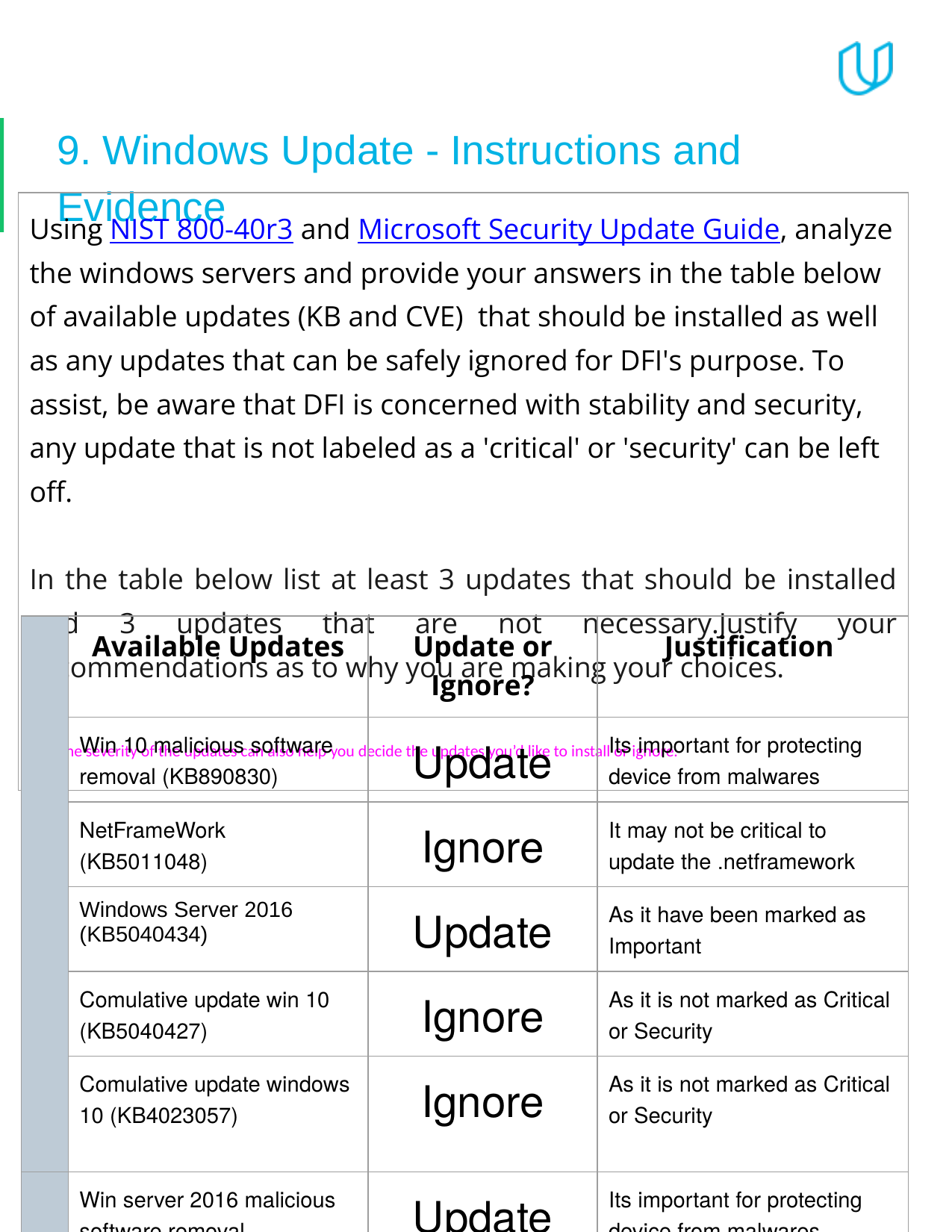

# 9. Windows Update - Instructions and Evidence
| Using NIST 800-40r3 and Microsoft Security Update Guide, analyze the windows servers and provide your answers in the table below of available updates (KB and CVE) that should be installed as well as any updates that can be safely ignored for DFI's purpose. To assist, be aware that DFI is concerned with stability and security, any update that is not labeled as a 'critical' or 'security' can be left off. In the table below list at least 3 updates that should be installed and 3 updates that are not necessary.Justify your recommendations as to why you are making your choices. Tip: The severity of the updates can also help you decide the updates you’d like to install or ignore. |  |  |  |
| --- | --- | --- | --- |
|  | Available Updates | Update or Ignore? | Justification |
| --- | --- | --- | --- |
|  | Win 10 malicious software removal (KB890830) | Update | Its important for protecting device from malwares |
|  | NetFrameWork (KB5011048) | Ignore | It may not be critical to update the .netframework |
|  | Windows Server 2016 (KB5040434) | Update | As it have been marked as Important |
|  | Comulative update win 10 (KB5040427) | Ignore | As it is not marked as Critical or Security |
|  | Comulative update windows 10 (KB4023057) | Ignore | As it is not marked as Critical or Security |
|  | Win server 2016 malicious software removal (KB890830) | Update | Its important for protecting device from malwares (marked as Security) |